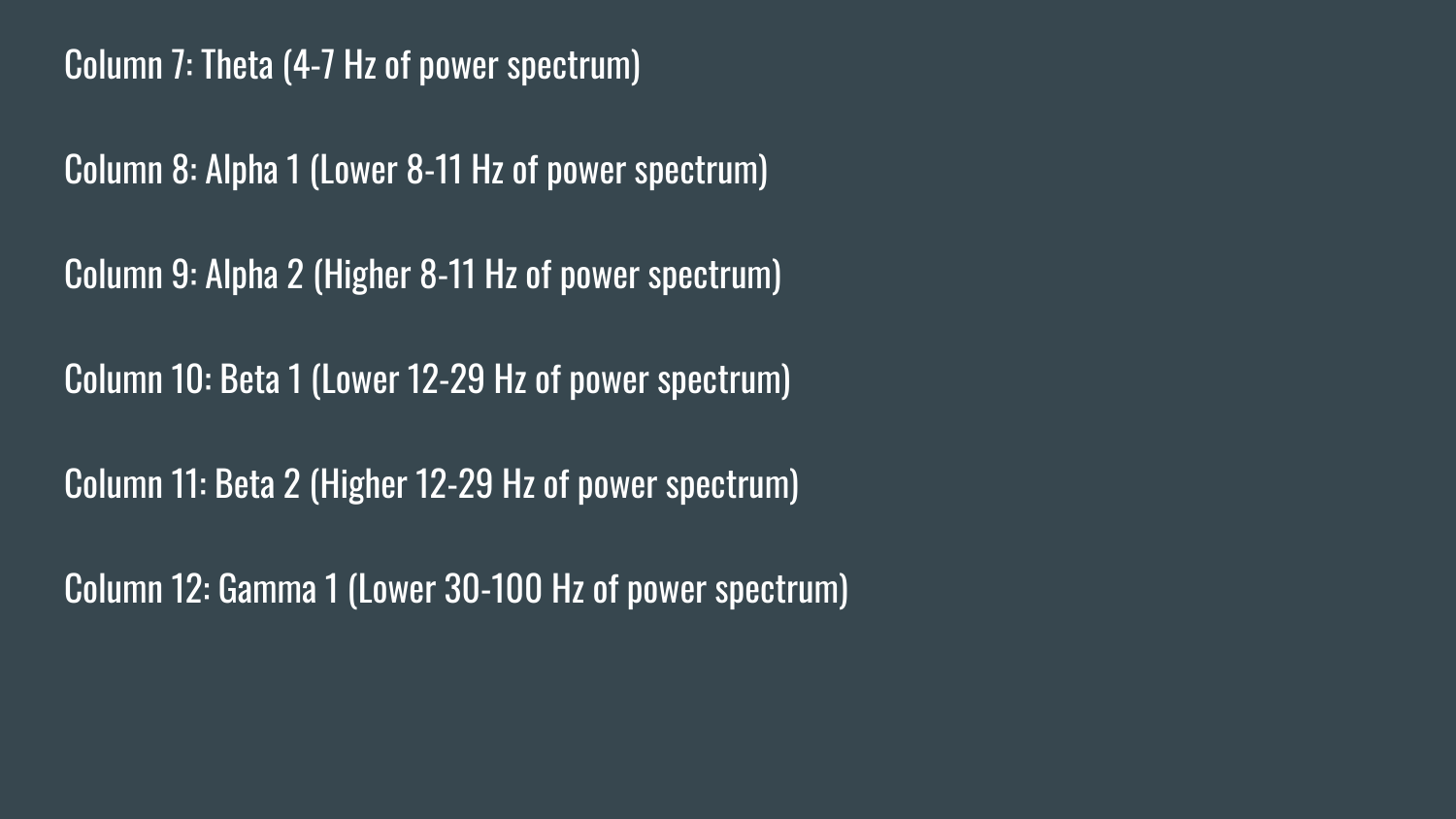

Column 7: Theta (4-7 Hz of power spectrum)
Column 8: Alpha 1 (Lower 8-11 Hz of power spectrum)
Column 9: Alpha 2 (Higher 8-11 Hz of power spectrum)
Column 10: Beta 1 (Lower 12-29 Hz of power spectrum)
Column 11: Beta 2 (Higher 12-29 Hz of power spectrum)
Column 12: Gamma 1 (Lower 30-100 Hz of power spectrum)